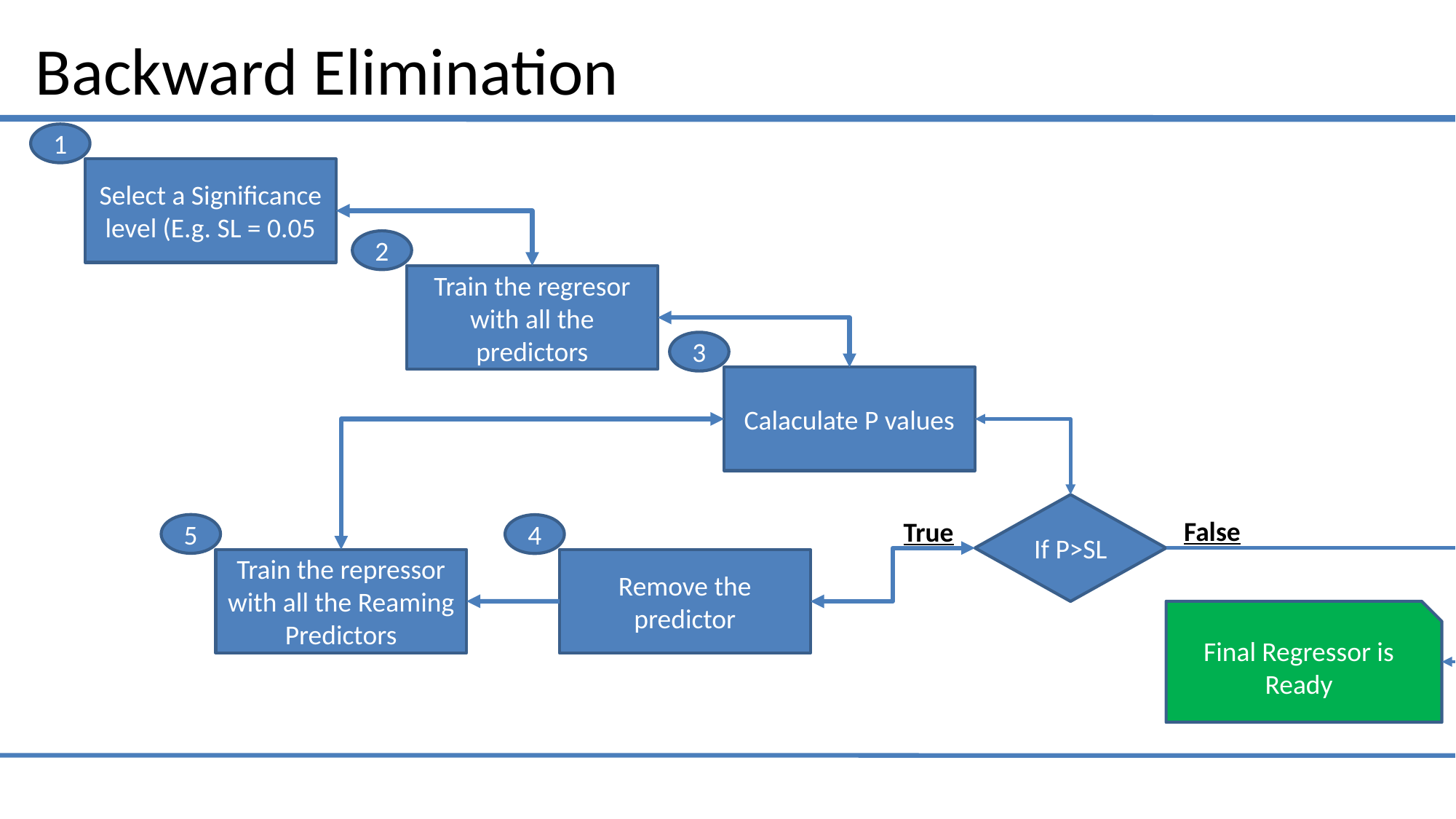

# Backward Elimination
1
Select a Significance level (E.g. SL = 0.05
2
Train the regresor with all the predictors
3
Calaculate P values
If P>SL
False
True
5
Train the repressor with all the Reaming Predictors
4
Remove the predictor
Final Regressor is Ready